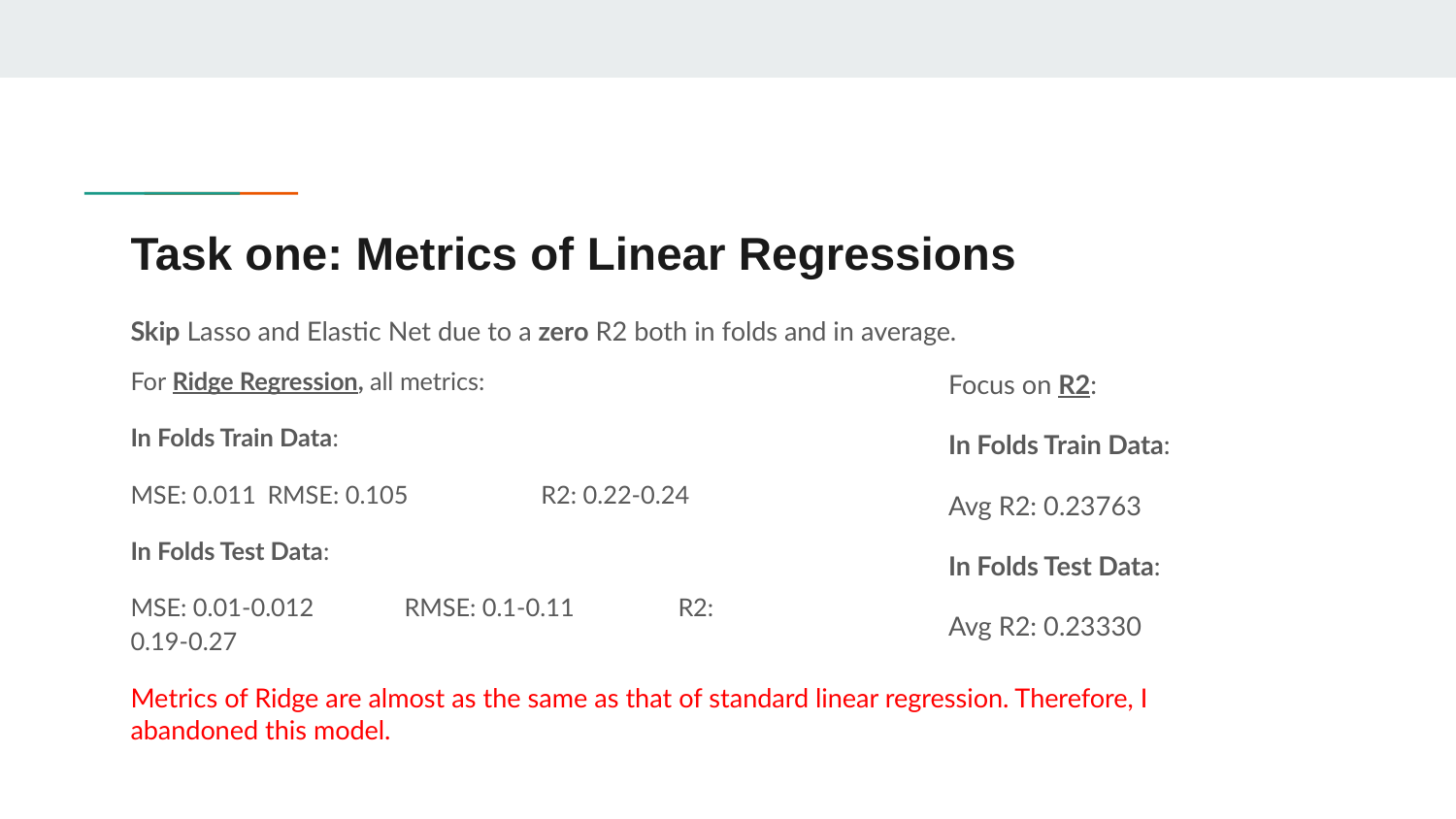

# Task one: Metrics of Linear Regressions

Skip Lasso and Elastic Net due to a zero R2 both in folds and in average.

Focus on R2:
In Folds Train Data:
Avg R2: 0.23763
In Folds Test Data:
Avg R2: 0.23330

For Ridge Regression, all metrics:
In Folds Train Data:
MSE: 0.011		RMSE: 0.105	R2: 0.22-0.24
In Folds Test Data:
MSE: 0.01-0.012	RMSE: 0.1-0.11	R2: 0.19-0.27
Metrics of Ridge are almost as the same as that of standard linear regression. Therefore, I abandoned this model.